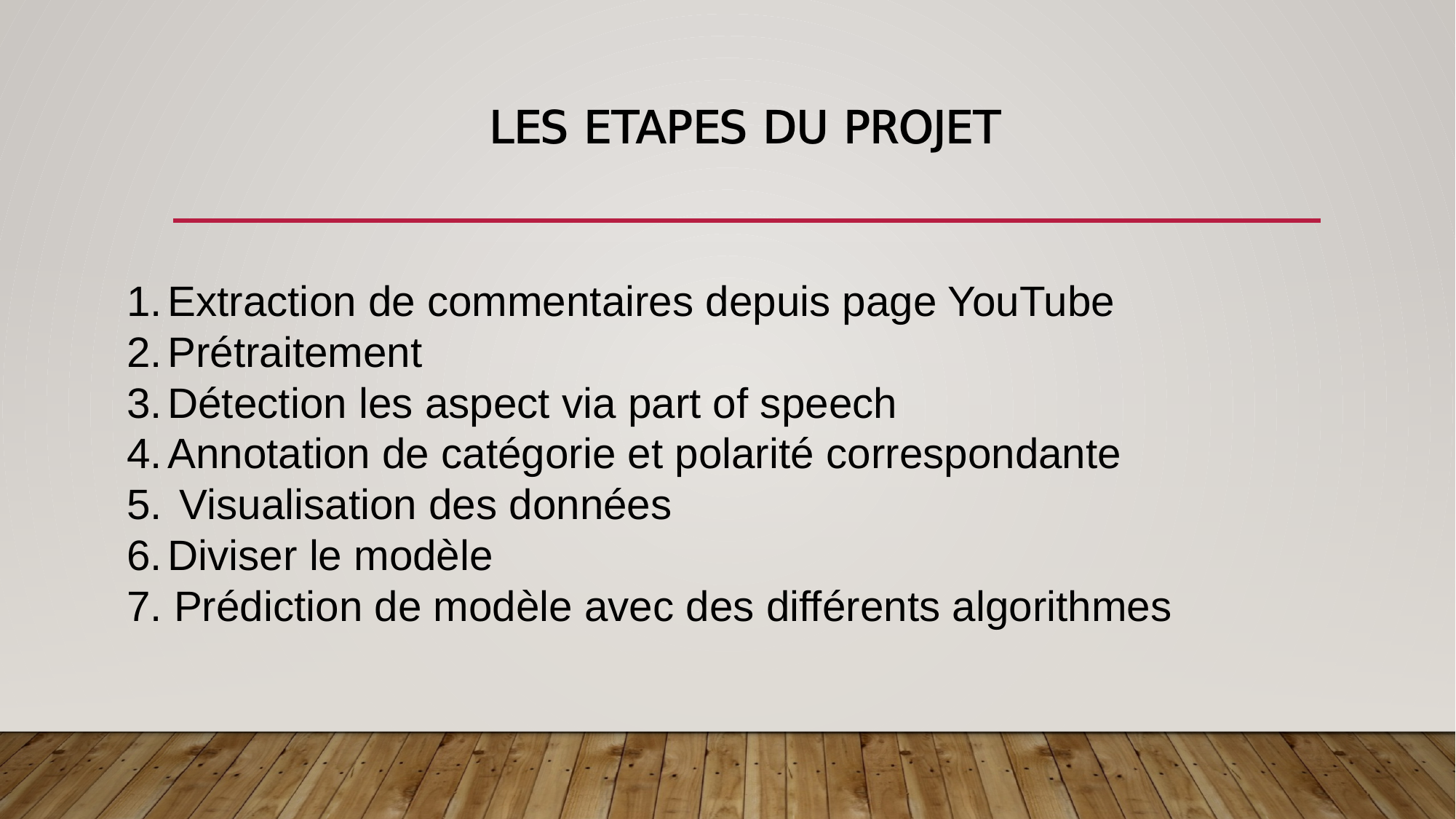

# Les etapes du projet
Extraction de commentaires depuis page YouTube
Prétraitement
Détection les aspect via part of speech
Annotation de catégorie et polarité correspondante
 Visualisation des données
Diviser le modèle
7. Prédiction de modèle avec des différents algorithmes